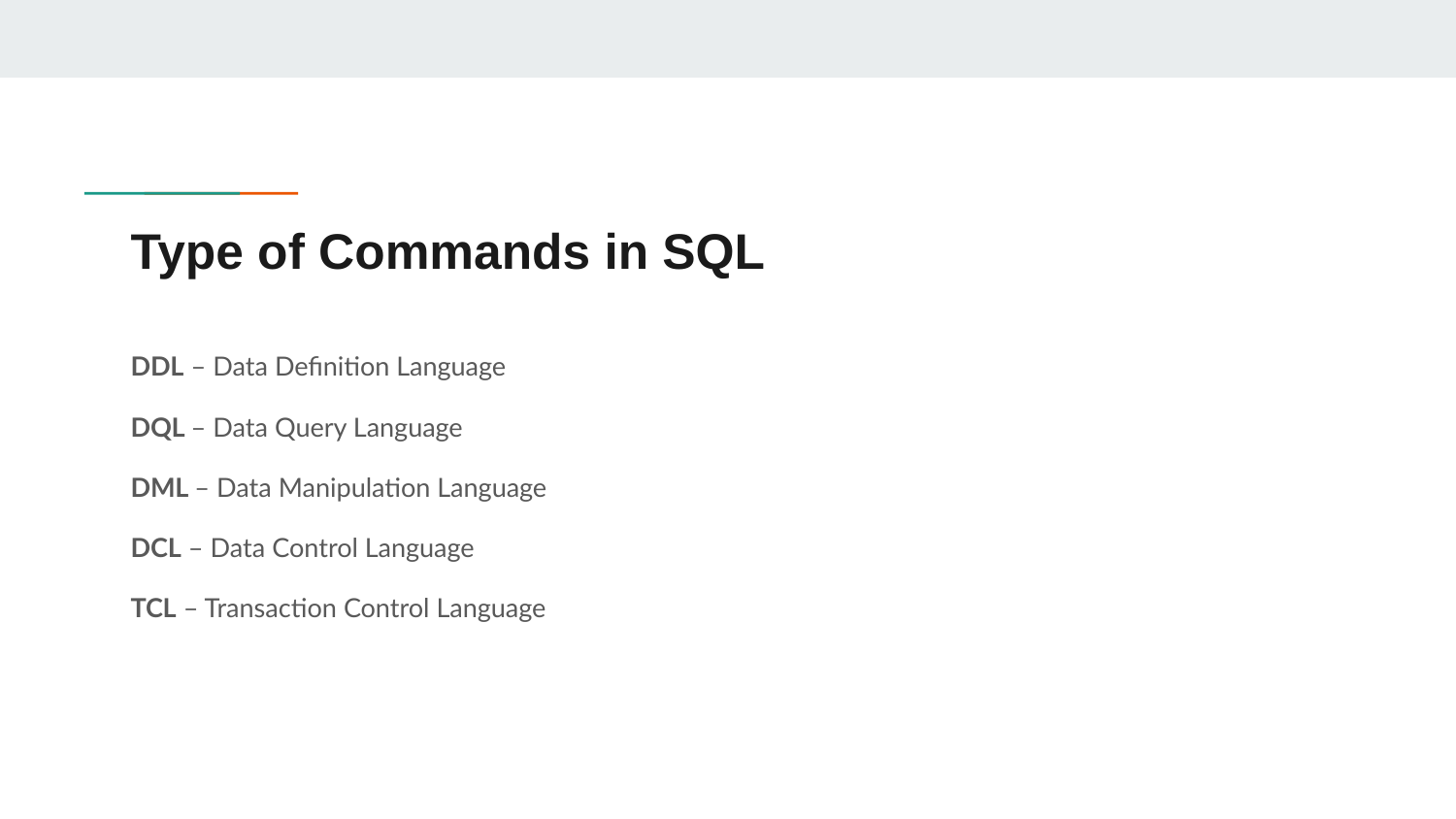

# Type of Commands in SQL
DDL – Data Definition Language
DQL – Data Query Language
DML – Data Manipulation Language
DCL – Data Control Language
TCL – Transaction Control Language